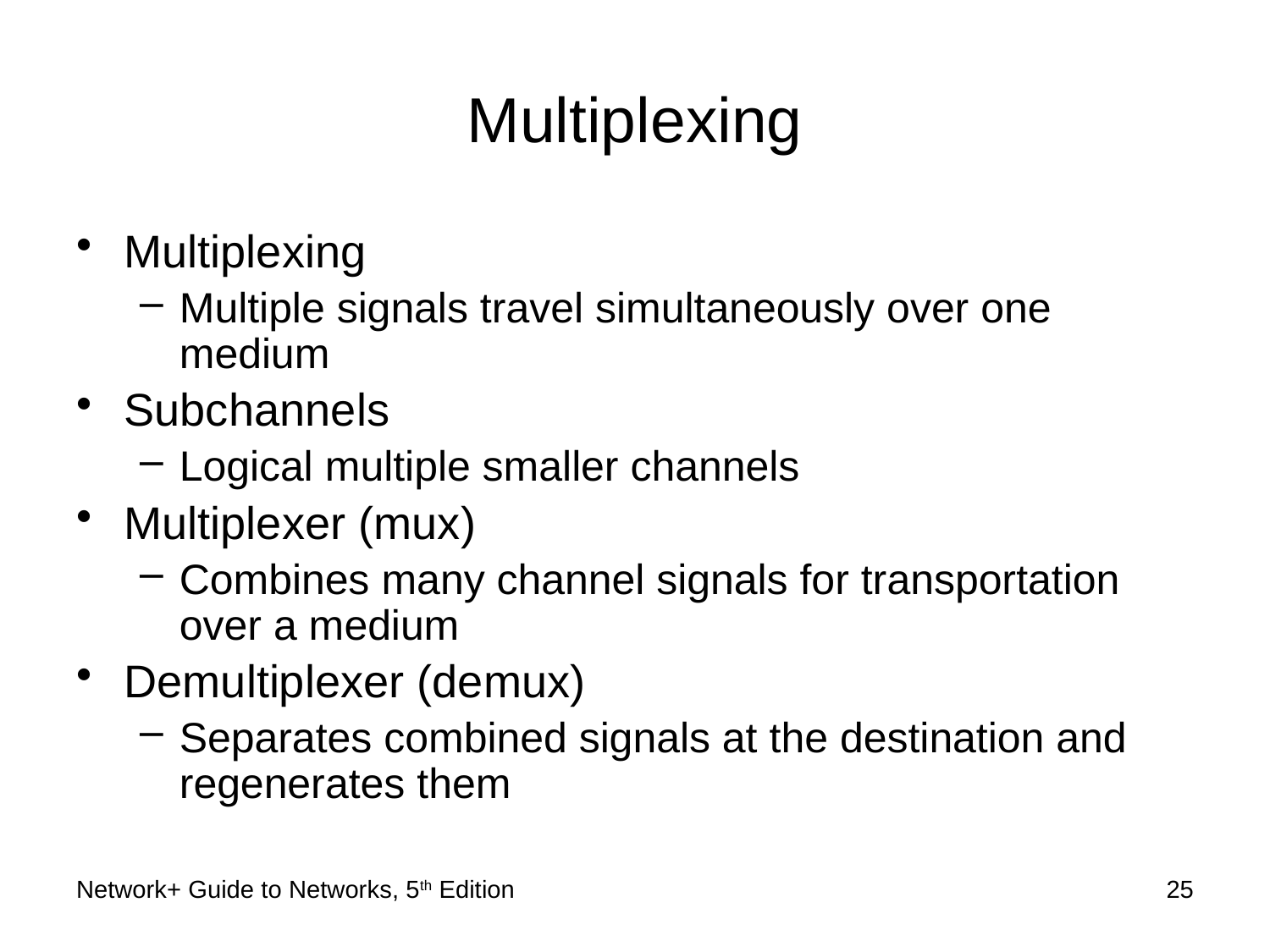

# Multiplexing
Multiplexing
Multiple signals travel simultaneously over one medium
Subchannels
Logical multiple smaller channels
Multiplexer (mux)
Combines many channel signals for transportation over a medium
Demultiplexer (demux)
Separates combined signals at the destination and regenerates them
Network+ Guide to Networks, 5th Edition
25